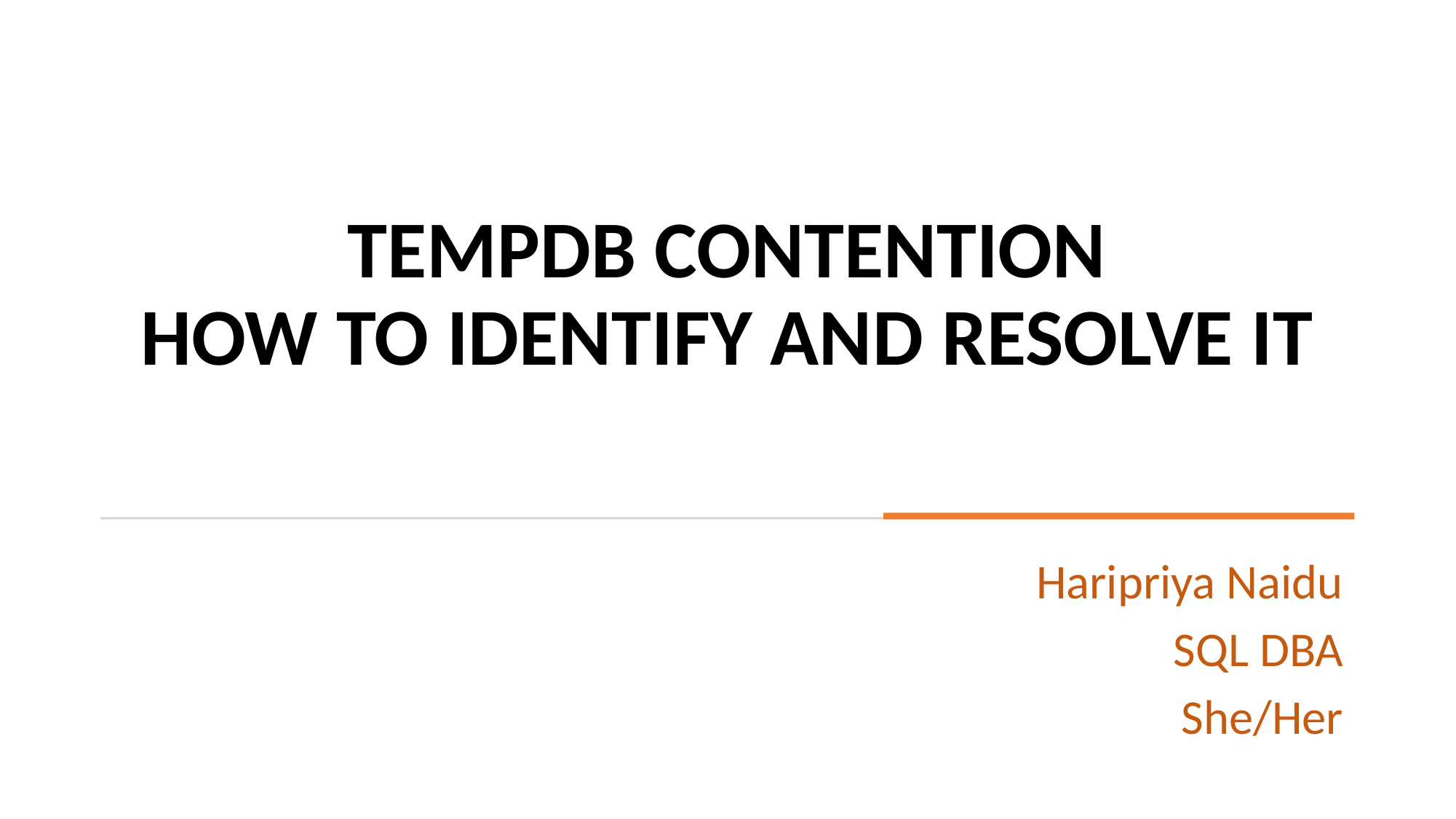

# TEMPDB CONTENTION HOW TO IDENTIFY AND RESOLVE IT

Haripriya Naidu
SQL DBA
She/Her